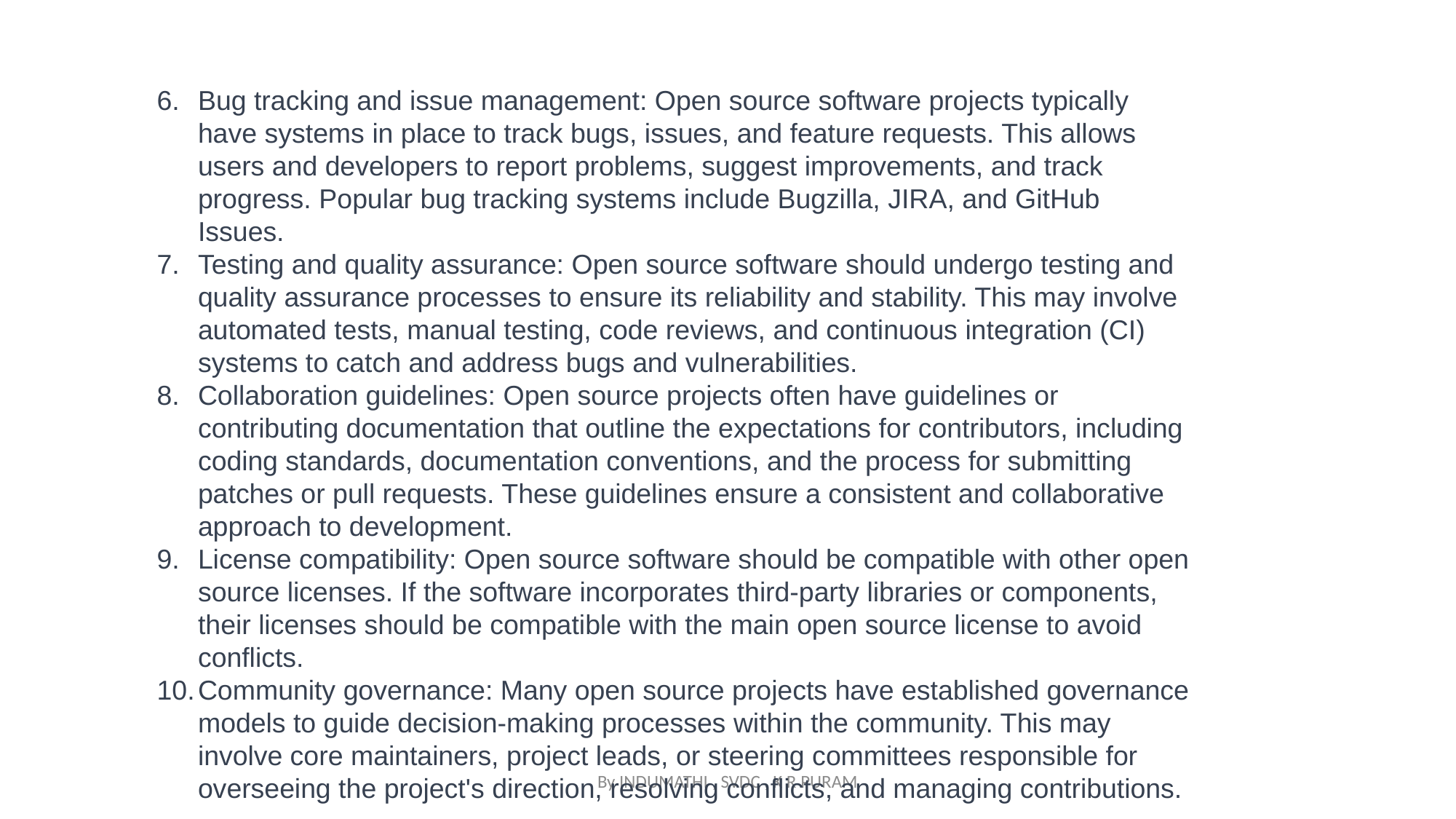

Bug tracking and issue management: Open source software projects typically have systems in place to track bugs, issues, and feature requests. This allows users and developers to report problems, suggest improvements, and track progress. Popular bug tracking systems include Bugzilla, JIRA, and GitHub Issues.
Testing and quality assurance: Open source software should undergo testing and quality assurance processes to ensure its reliability and stability. This may involve automated tests, manual testing, code reviews, and continuous integration (CI) systems to catch and address bugs and vulnerabilities.
Collaboration guidelines: Open source projects often have guidelines or contributing documentation that outline the expectations for contributors, including coding standards, documentation conventions, and the process for submitting patches or pull requests. These guidelines ensure a consistent and collaborative approach to development.
License compatibility: Open source software should be compatible with other open source licenses. If the software incorporates third-party libraries or components, their licenses should be compatible with the main open source license to avoid conflicts.
Community governance: Many open source projects have established governance models to guide decision-making processes within the community. This may involve core maintainers, project leads, or steering committees responsible for overseeing the project's direction, resolving conflicts, and managing contributions.

By INDUMATHI , SVDC , K R PURAM